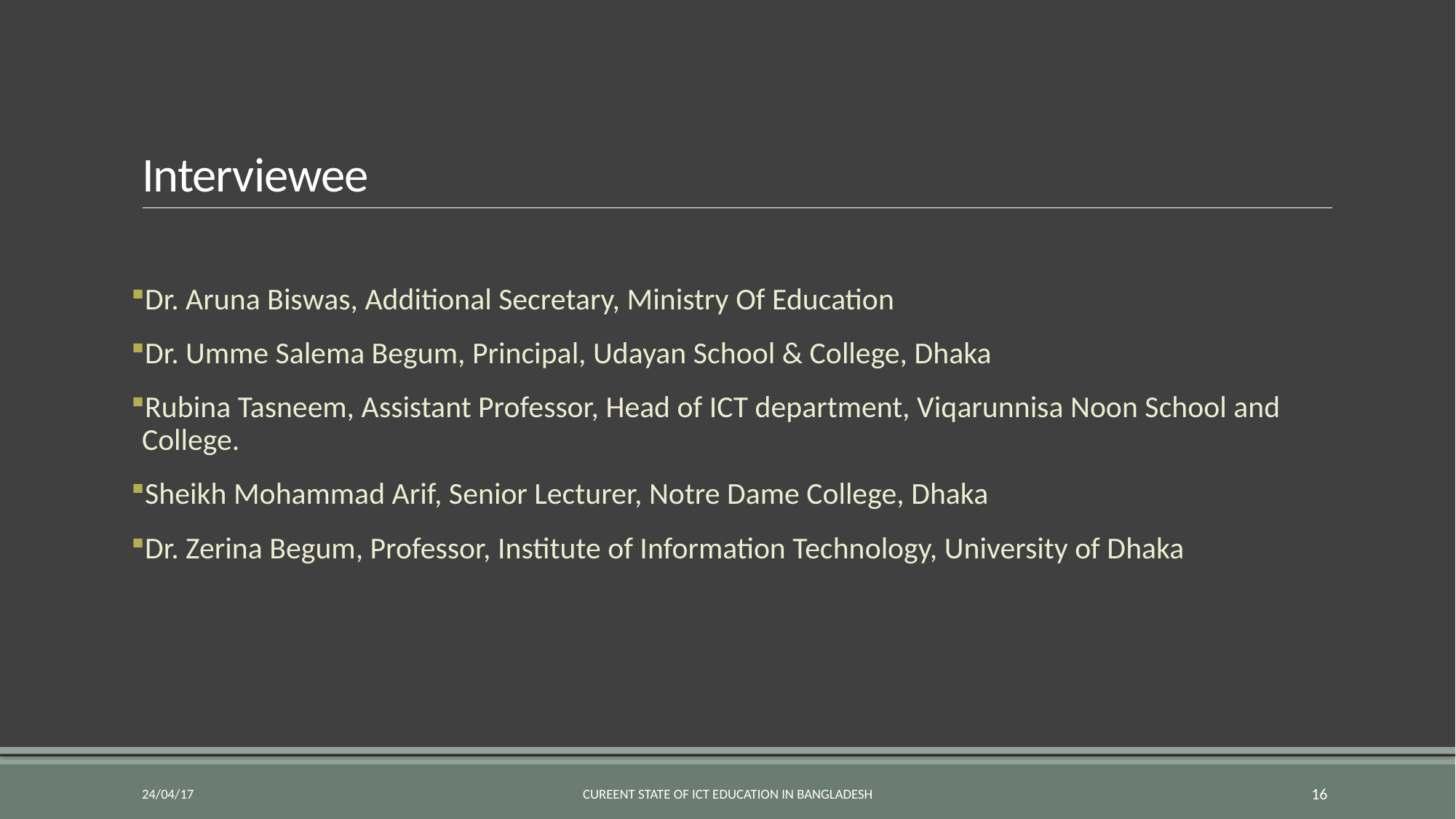

# Interviewee

Dr. Aruna Biswas, Additional Secretary, Ministry Of Education
Dr. Umme Salema Begum, Principal, Udayan School & College, Dhaka
Rubina Tasneem, Assistant Professor, Head of ICT department, Viqarunnisa Noon School and College.
Sheikh Mohammad Arif, Senior Lecturer, Notre Dame College, Dhaka
Dr. Zerina Begum, Professor, Institute of Information Technology, University of Dhaka
24/04/17
Cureent State of ICT Education in Bangladesh
16